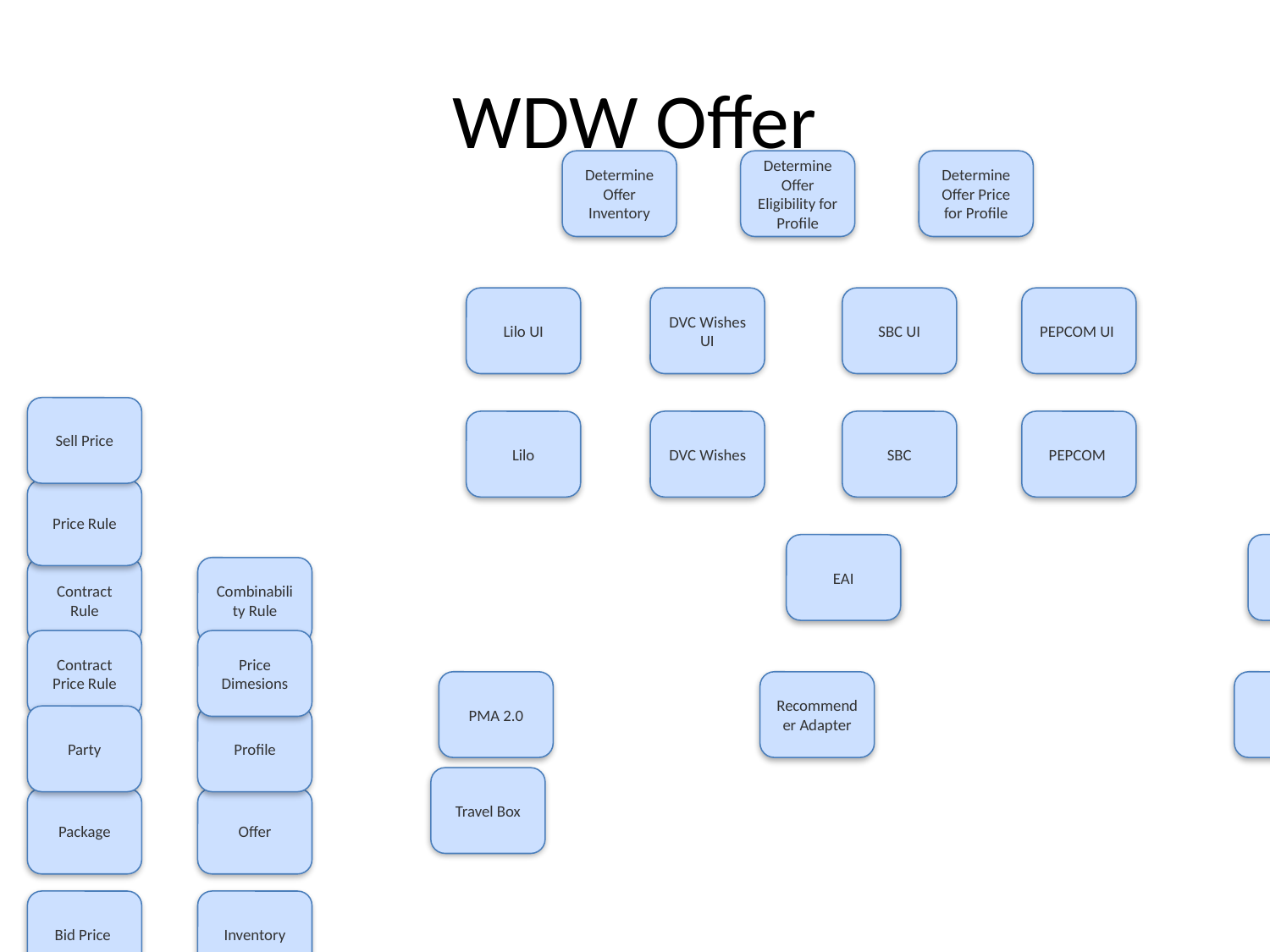

# WDW Offer
Determine Offer Inventory
Determine Offer Eligibility for Profile
Determine Offer Price for Profile
Lilo UI
DVC Wishes UI
SBC UI
PEPCOM UI
Travel Box UI
Sell Price
Lilo
DVC Wishes
SBC
PEPCOM
Price Rule
EAI
Segment Services
Contract Rule
Combinability Rule
Contract Price Rule
Price Dimesions
PMA 2.0
Recommender Adapter
D3
Party
Profile
Travel Box
Package
Offer
Amadeus
Bid Price
Inventory
CCRM